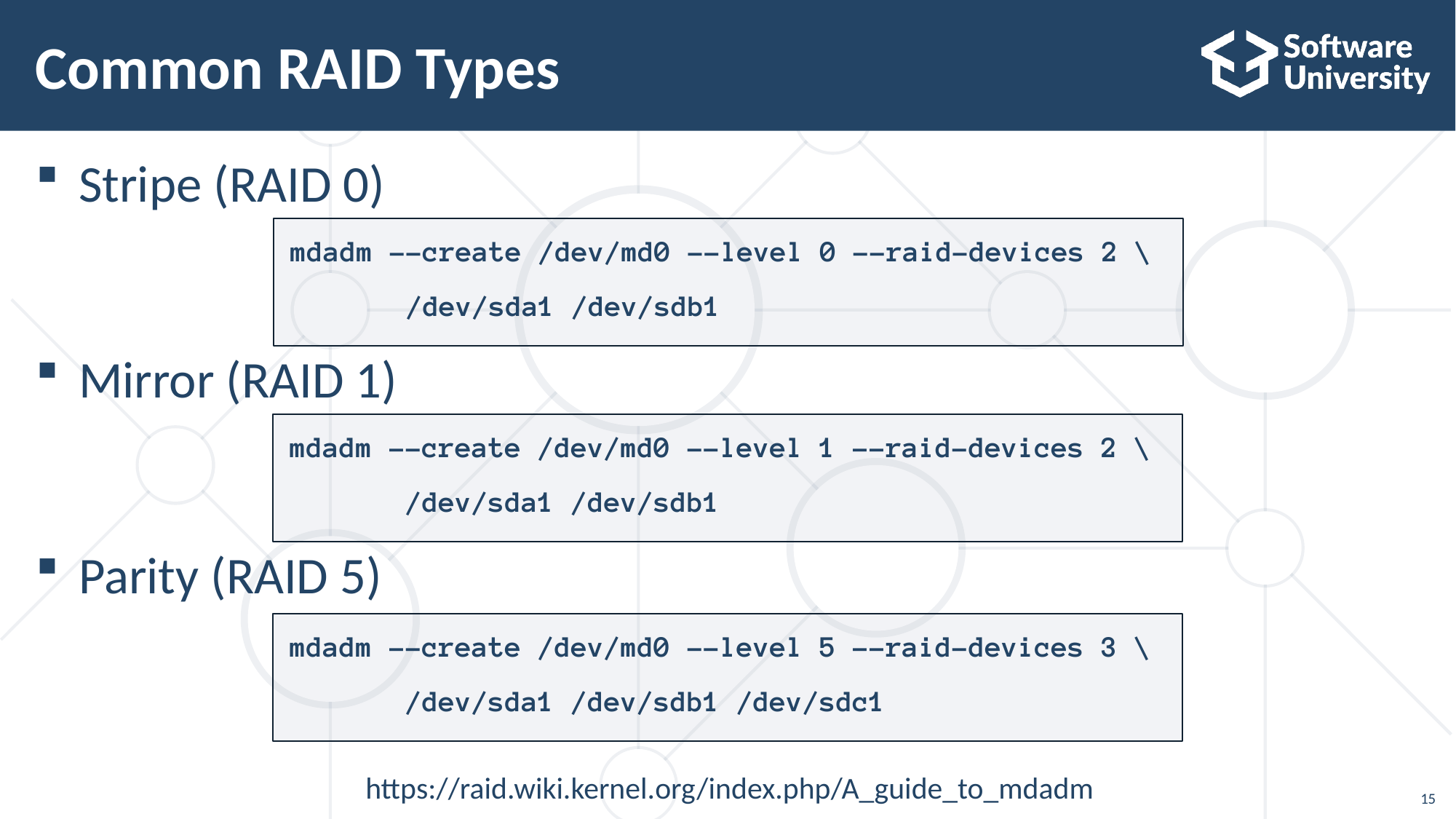

# Common RAID Types
Stripe (RAID 0)

Mirror (RAID 1)

Parity (RAID 5)
mdadm --create /dev/md0 --level 0 --raid-devices 2 \
       /dev/sda1 /dev/sdb1
mdadm --create /dev/md0 --level 1 --raid-devices 2 \
       /dev/sda1 /dev/sdb1
mdadm --create /dev/md0 --level 5 --raid-devices 3 \
       /dev/sda1 /dev/sdb1 /dev/sdc1
https://raid.wiki.kernel.org/index.php/A_guide_to_mdadm
15